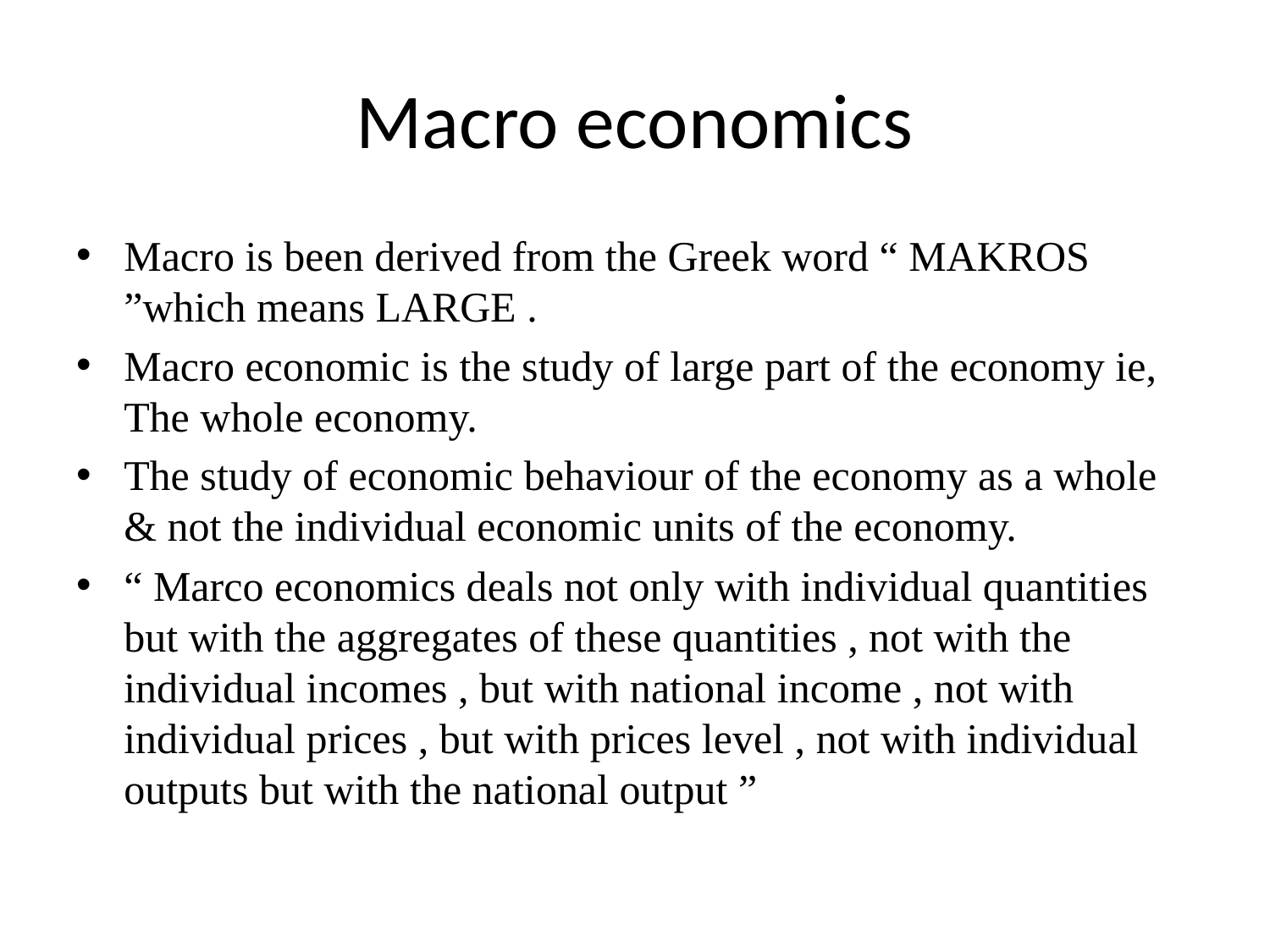

# Macro economics
Macro is been derived from the Greek word “ MAKROS ”which means LARGE .
Macro economic is the study of large part of the economy ie, The whole economy.
The study of economic behaviour of the economy as a whole & not the individual economic units of the economy.
“ Marco economics deals not only with individual quantities but with the aggregates of these quantities , not with the individual incomes , but with national income , not with individual prices , but with prices level , not with individual outputs but with the national output ”